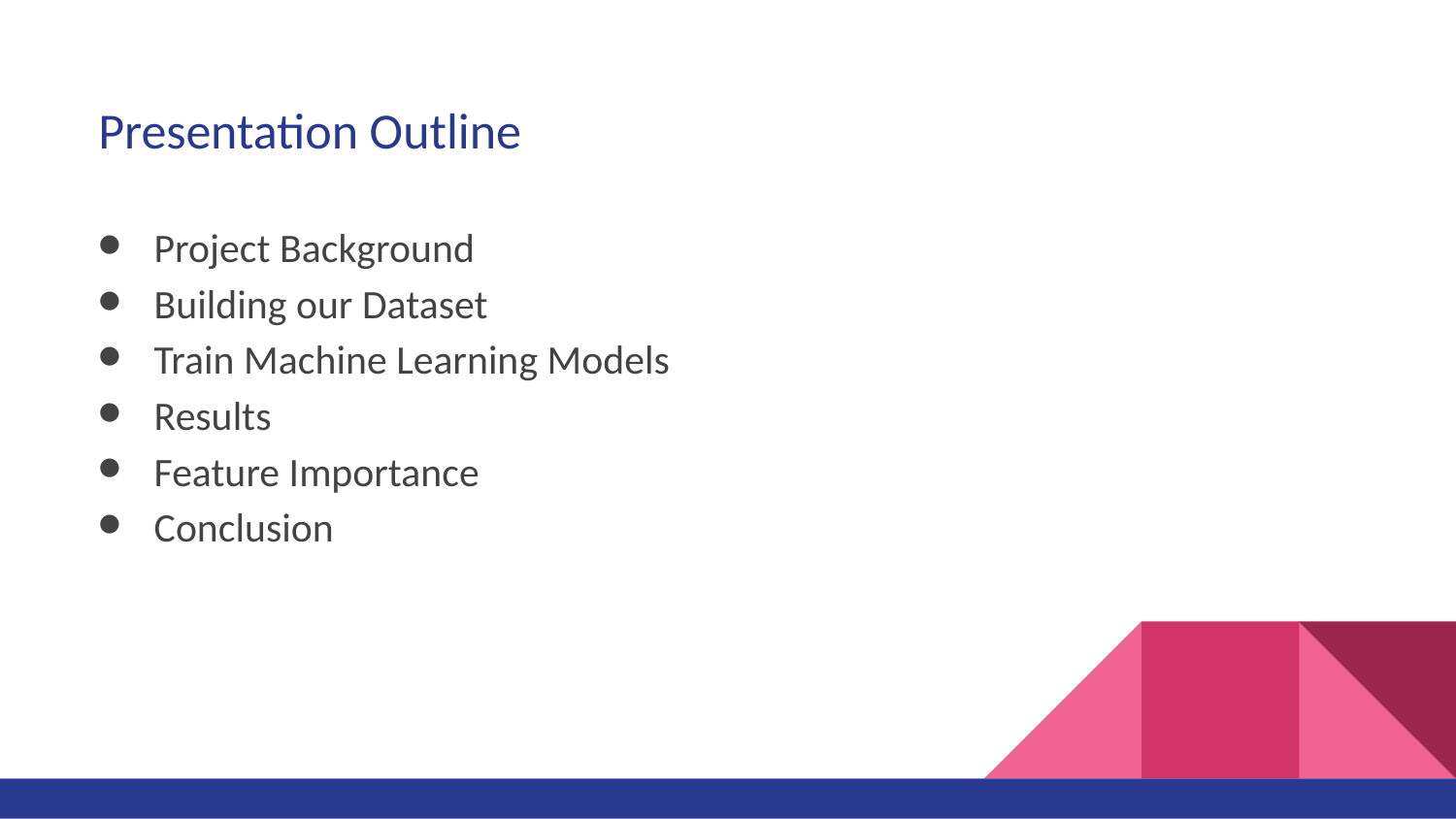

Presentation Outline
Project Background
Building our Dataset
Train Machine Learning Models
Results
Feature Importance
Conclusion